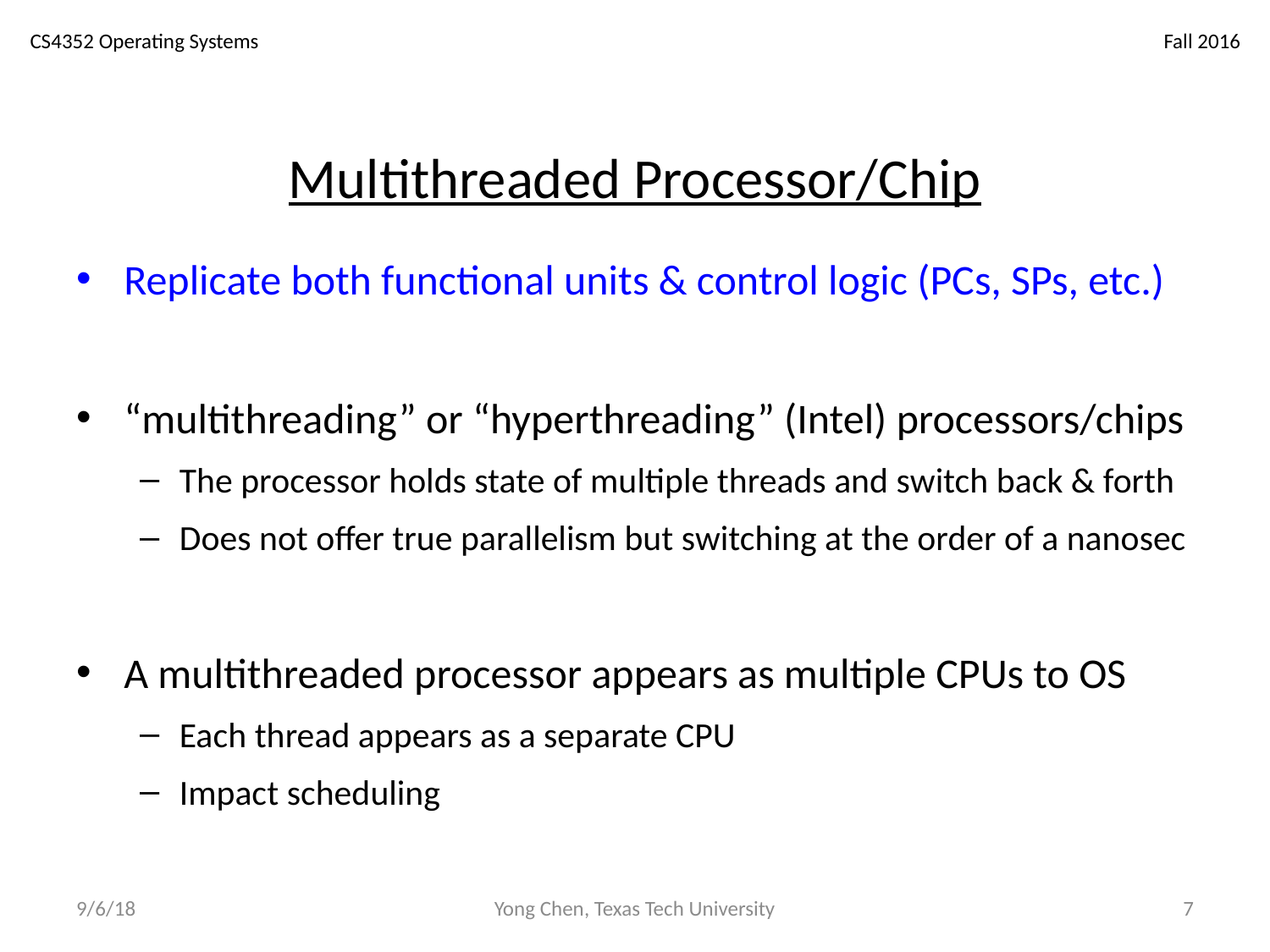

# Multithreaded Processor/Chip
Replicate both functional units & control logic (PCs, SPs, etc.)

“multithreading” or “hyperthreading” (Intel) processors/chips
The processor holds state of multiple threads and switch back & forth
Does not offer true parallelism but switching at the order of a nanosec

A multithreaded processor appears as multiple CPUs to OS
Each thread appears as a separate CPU
Impact scheduling
9/6/18
Yong Chen, Texas Tech University
7